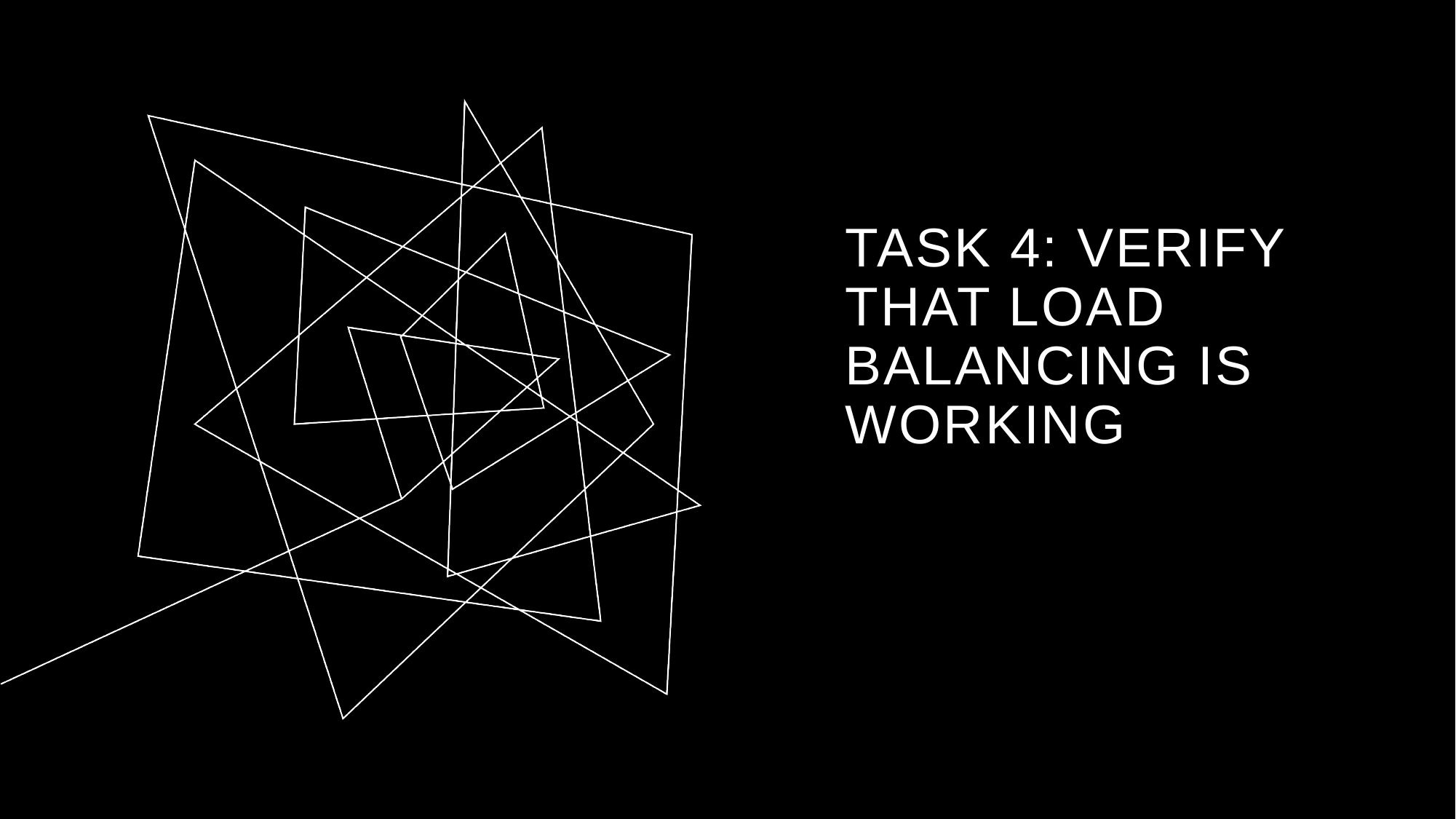

# Task 4: Verify that Load Balancing is Working